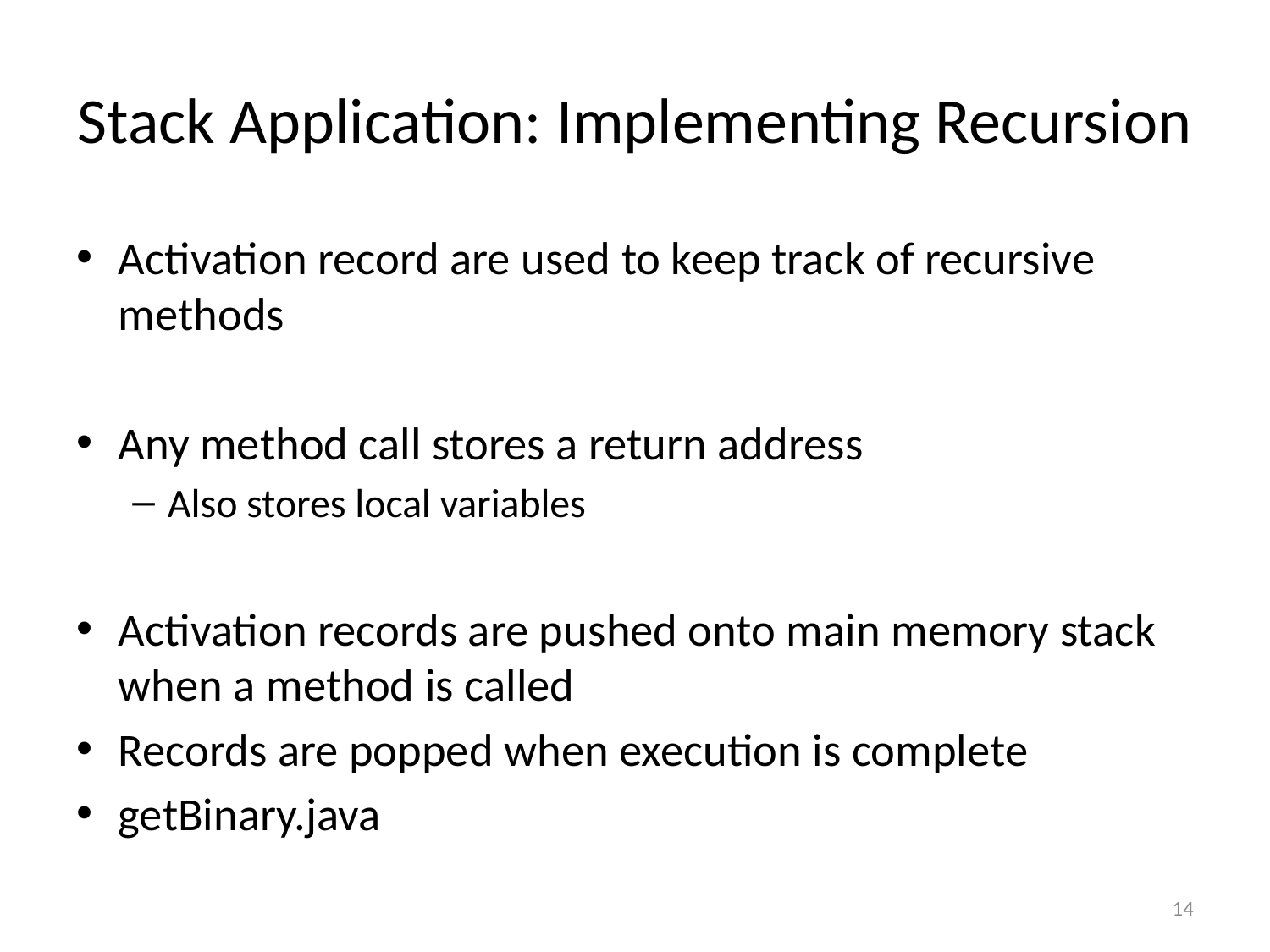

# Stack Application: Implementing Recursion
Activation record are used to keep track of recursive methods

Any method call stores a return address
Also stores local variables

Activation records are pushed onto main memory stack when a method is called
Records are popped when execution is complete
getBinary.java
14